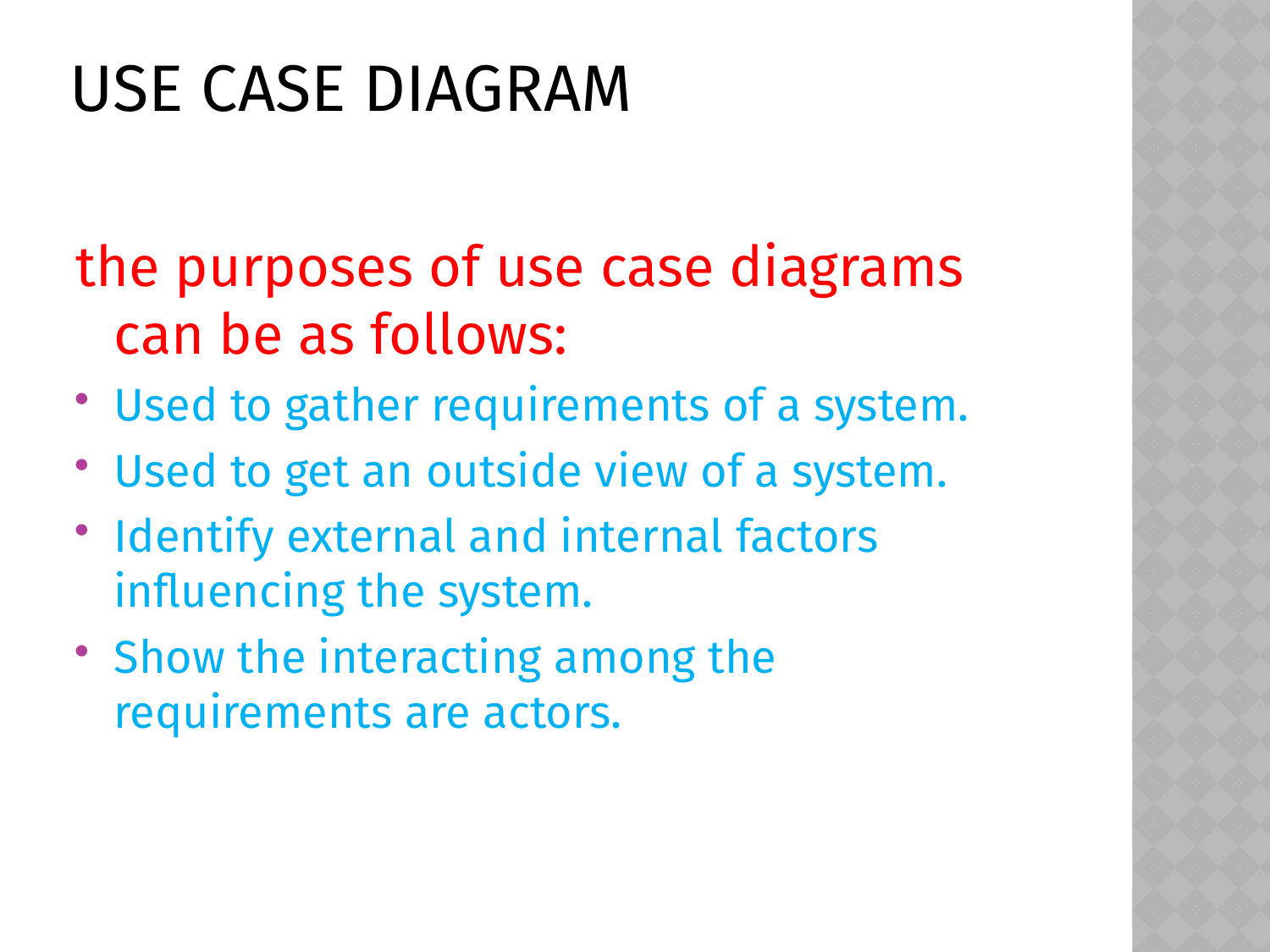

# Use Case Diagram
the purposes of use case diagrams can be as follows:
Used to gather requirements of a system.
Used to get an outside view of a system.
Identify external and internal factors influencing the system.
Show the interacting among the requirements are actors.